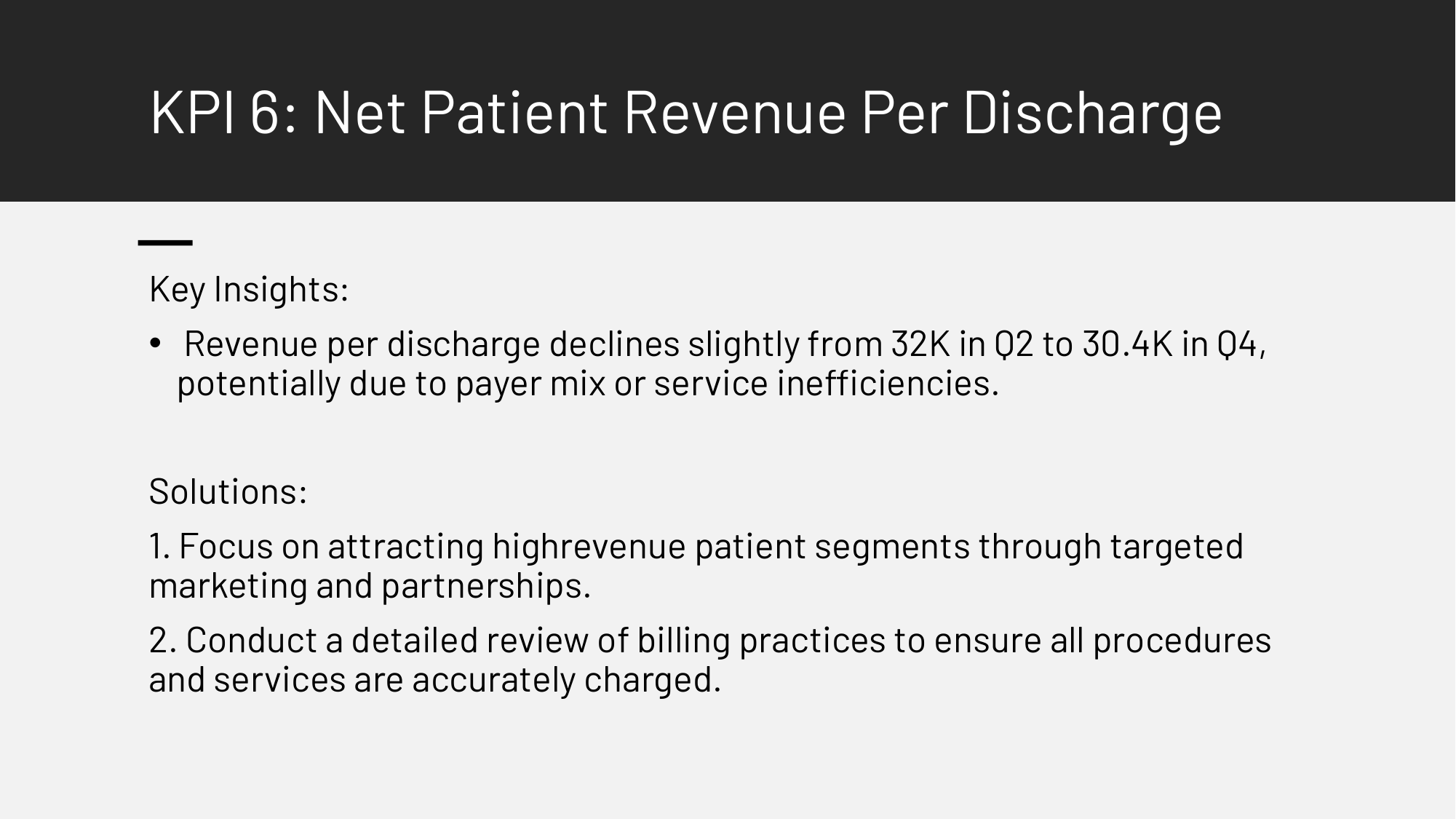

# KPI 6: Net Patient Revenue Per Discharge

Key Insights:
 Revenue per discharge declines slightly from 32K in Q2 to 30.4K in Q4, potentially due to payer mix or service inefficiencies.

Solutions:
1. Focus on attracting highrevenue patient segments through targeted marketing and partnerships.
2. Conduct a detailed review of billing practices to ensure all procedures and services are accurately charged.